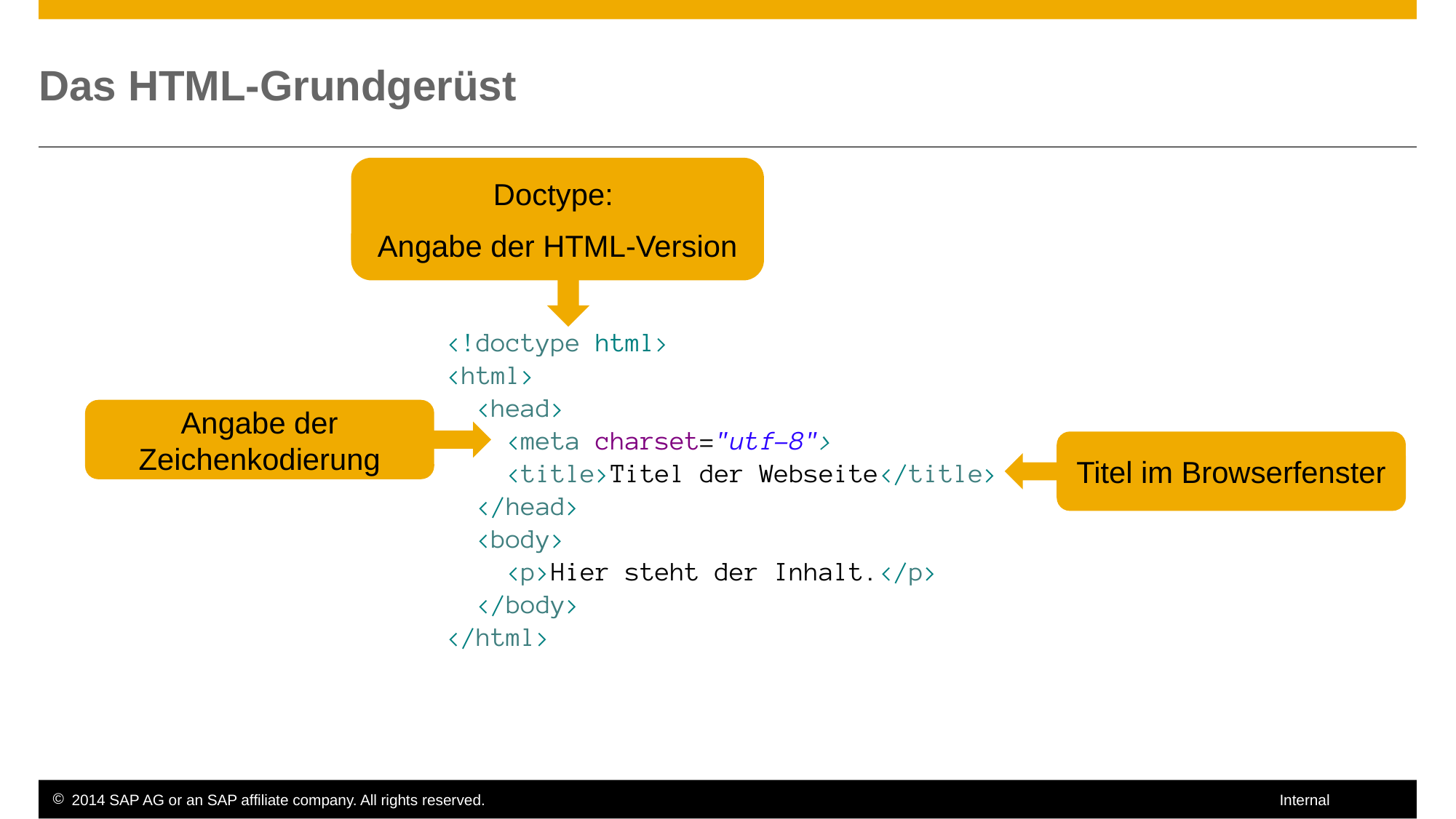

# Das HTML-Grundgerüst
Doctype:
Angabe der HTML-Version

<!doctype html>
<html>
  <head>
    <meta charset="utf-8">
    <title>Titel der Webseite</title>
  </head>
  <body>
    <p>Hier steht der Inhalt.</p>
  </body>
</html>
Angabe der Zeichenkodierung

Titel im Browserfenster